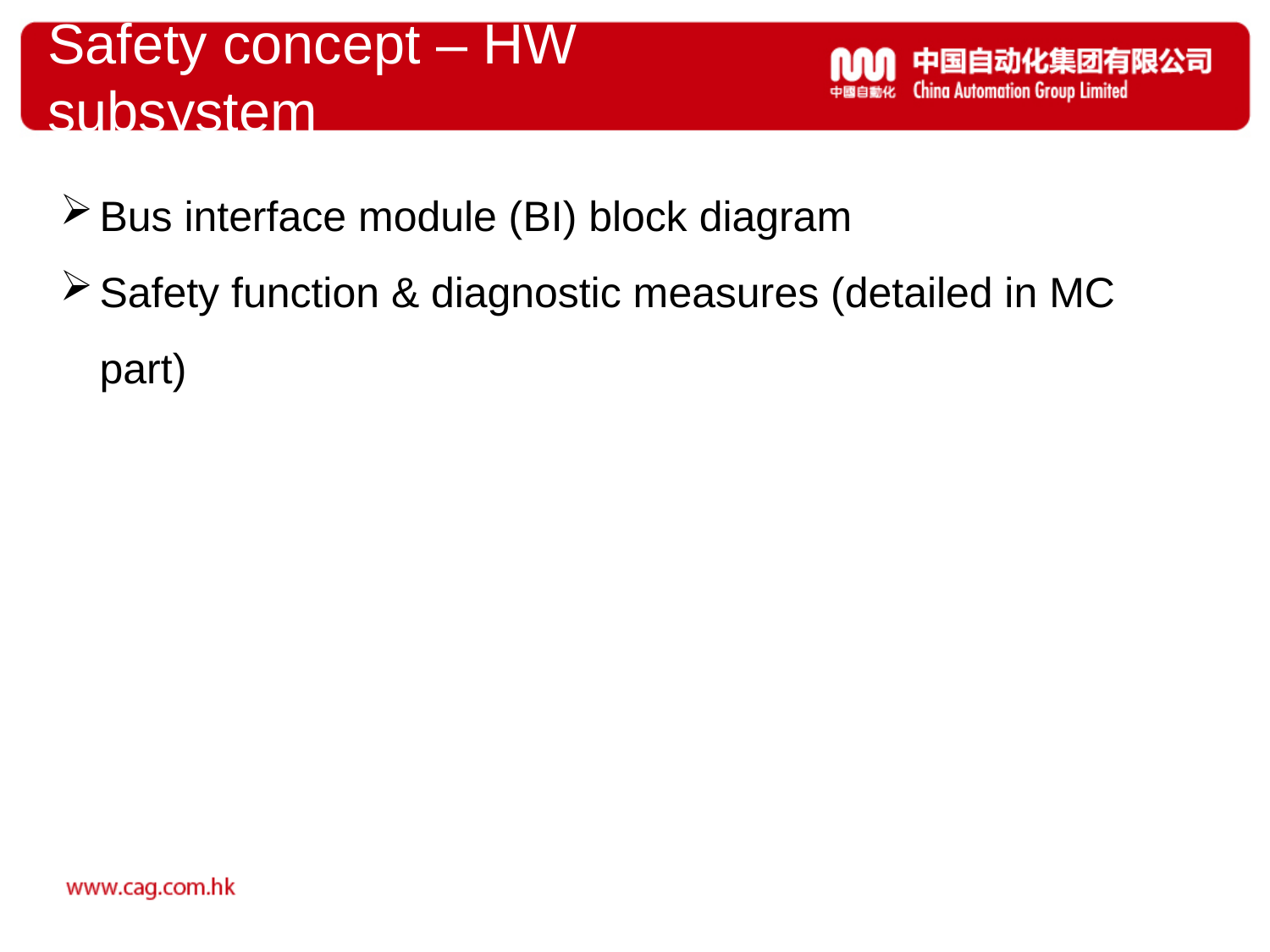

# Safety concept – HW subsystem

Bus interface module (BI) block diagram
Safety function & diagnostic measures (detailed in MC part)